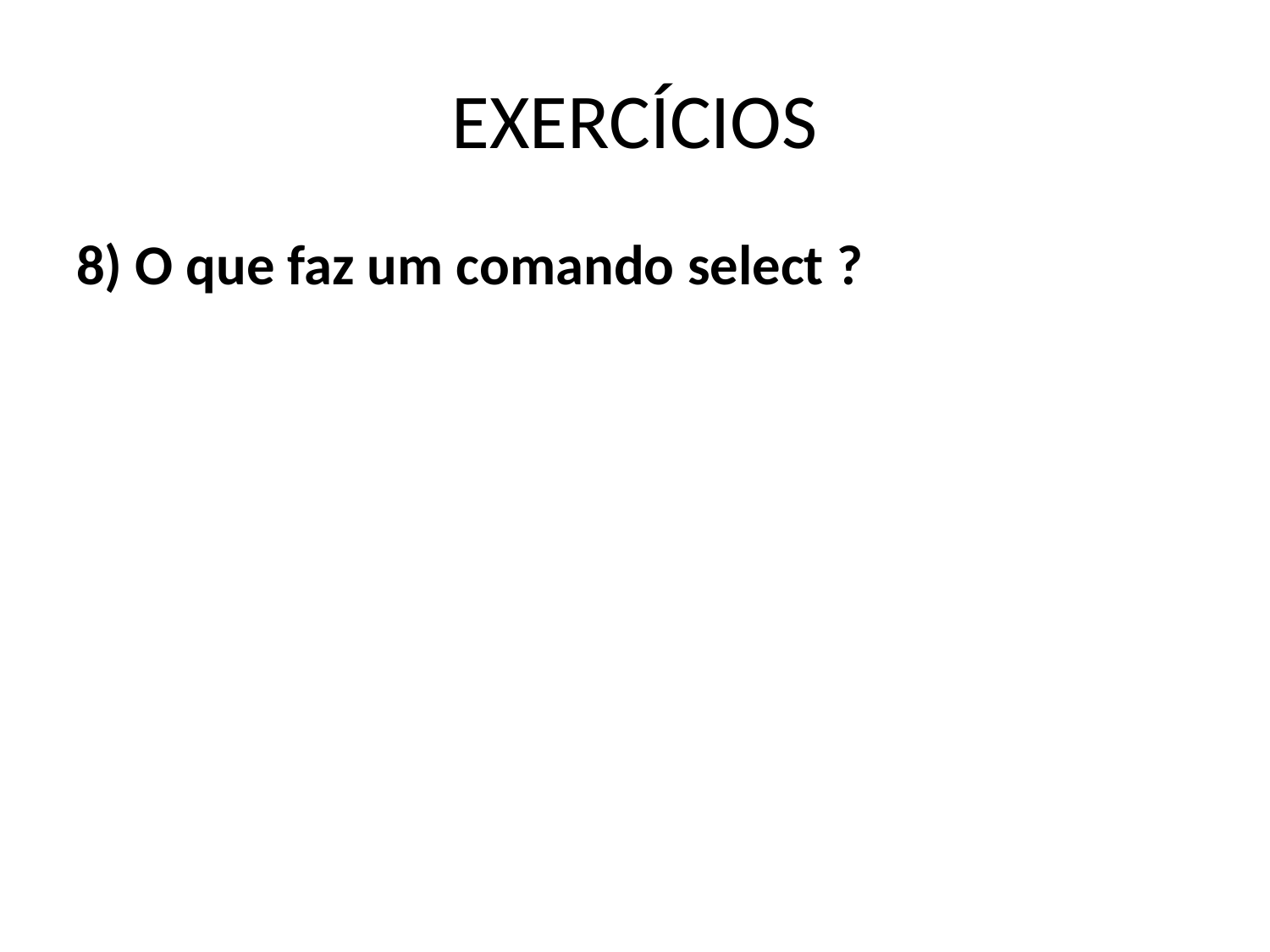

# EXERCÍCIOS
8) O que faz um comando select ?